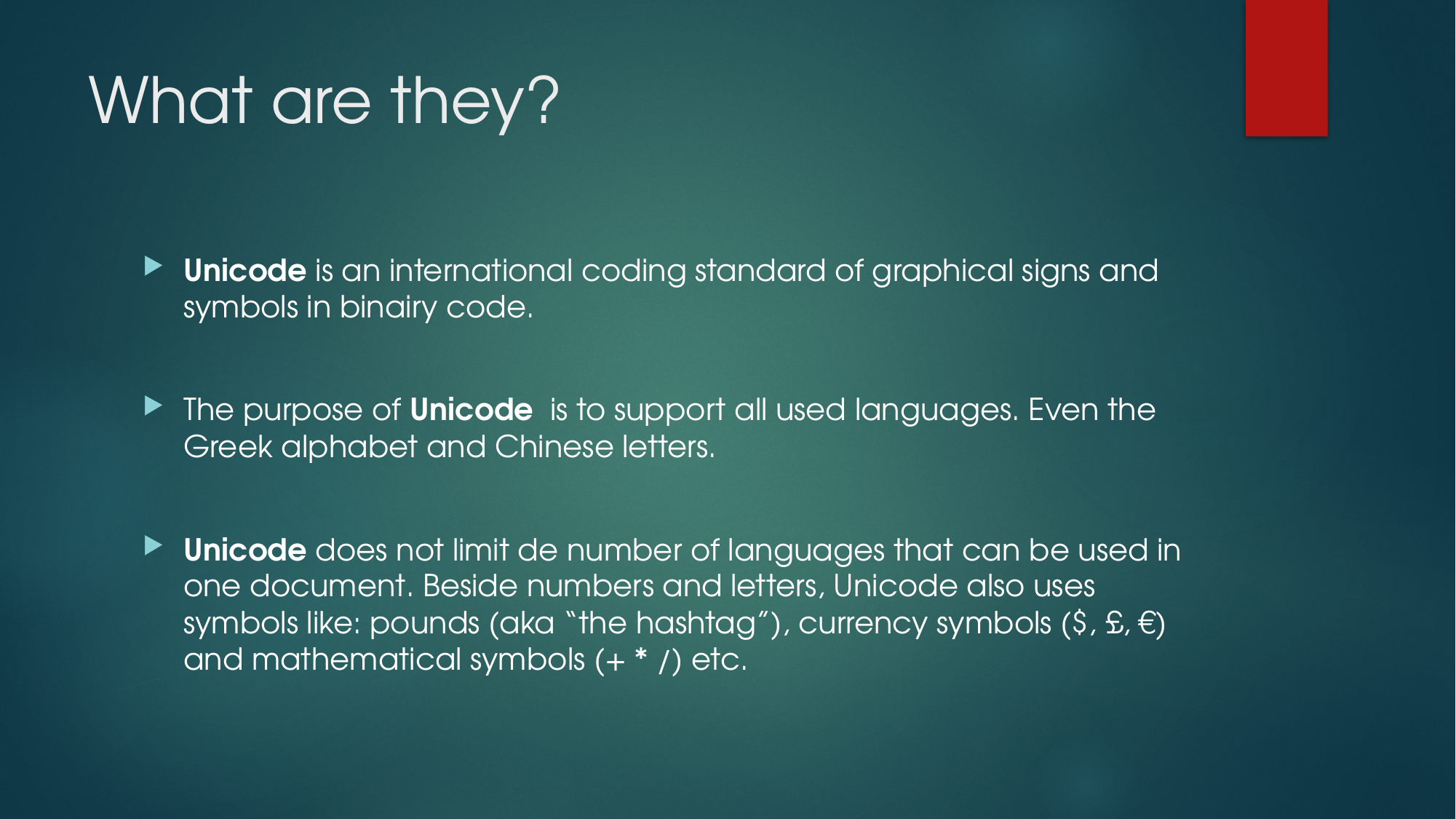

# What are they?
Unicode is an international coding standard of graphical signs and symbols in binairy code.

The purpose of Unicode  is to support all used languages. Even the Greek alphabet and Chinese letters.

Unicode does not limit de number of languages that can be used in one document. Beside numbers and letters, Unicode also uses symbols like: pounds (aka “the hashtag”), currency symbols ($, £, €) and mathematical symbols (+ * /) etc.